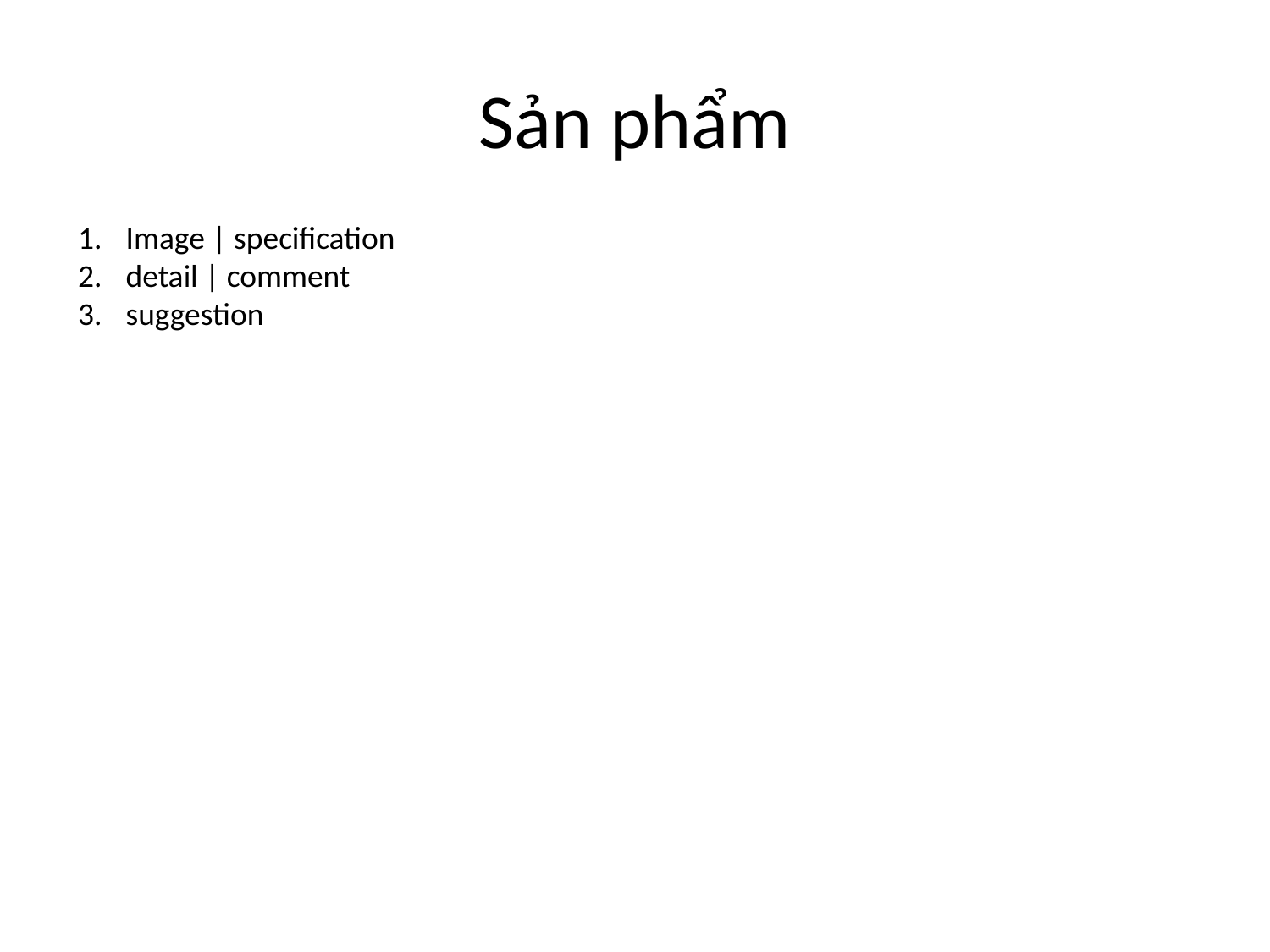

# Sản phẩm
Image | specification
detail | comment
suggestion